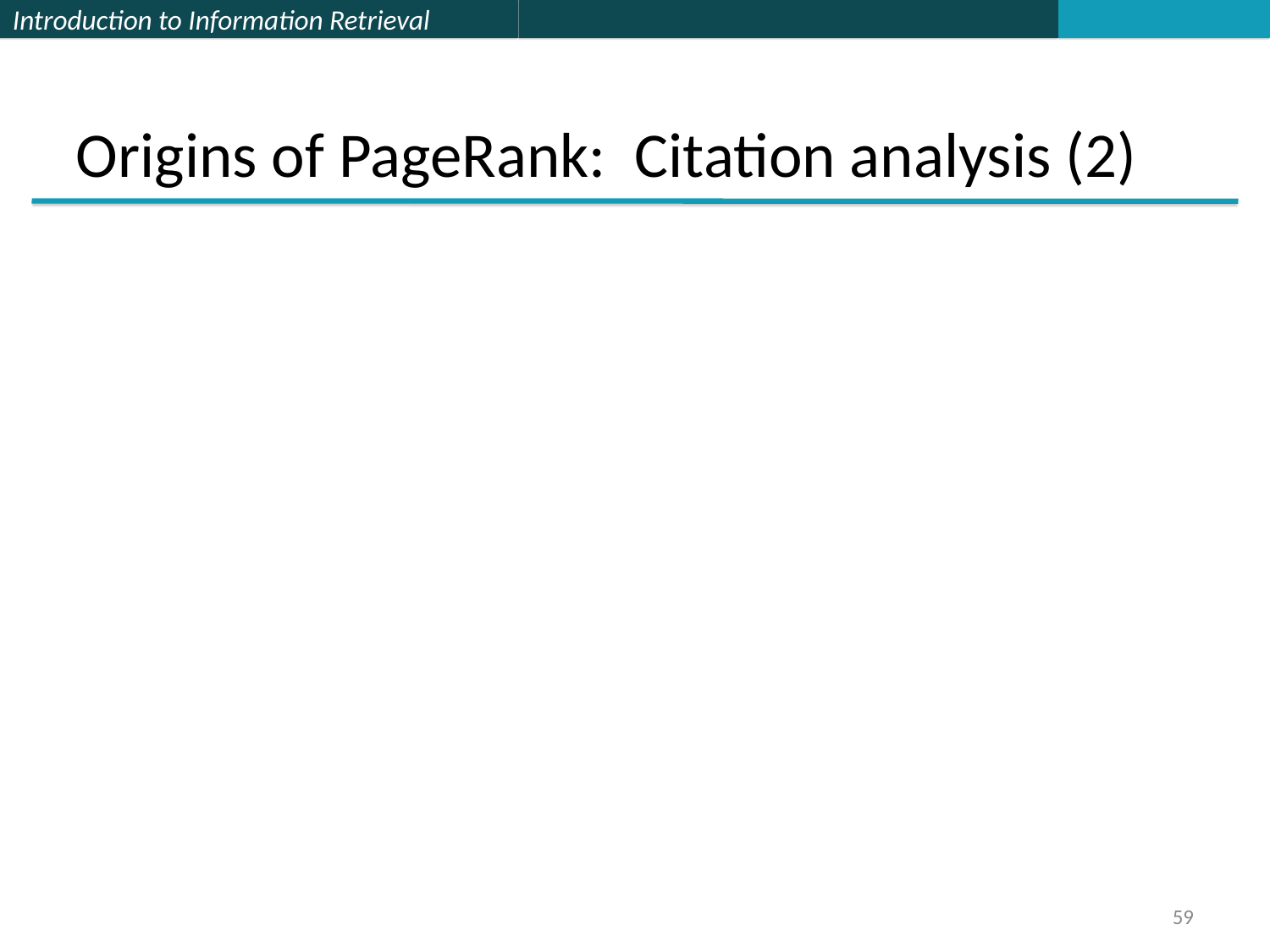

Origins of PageRank:  Citation analysis (2)
59